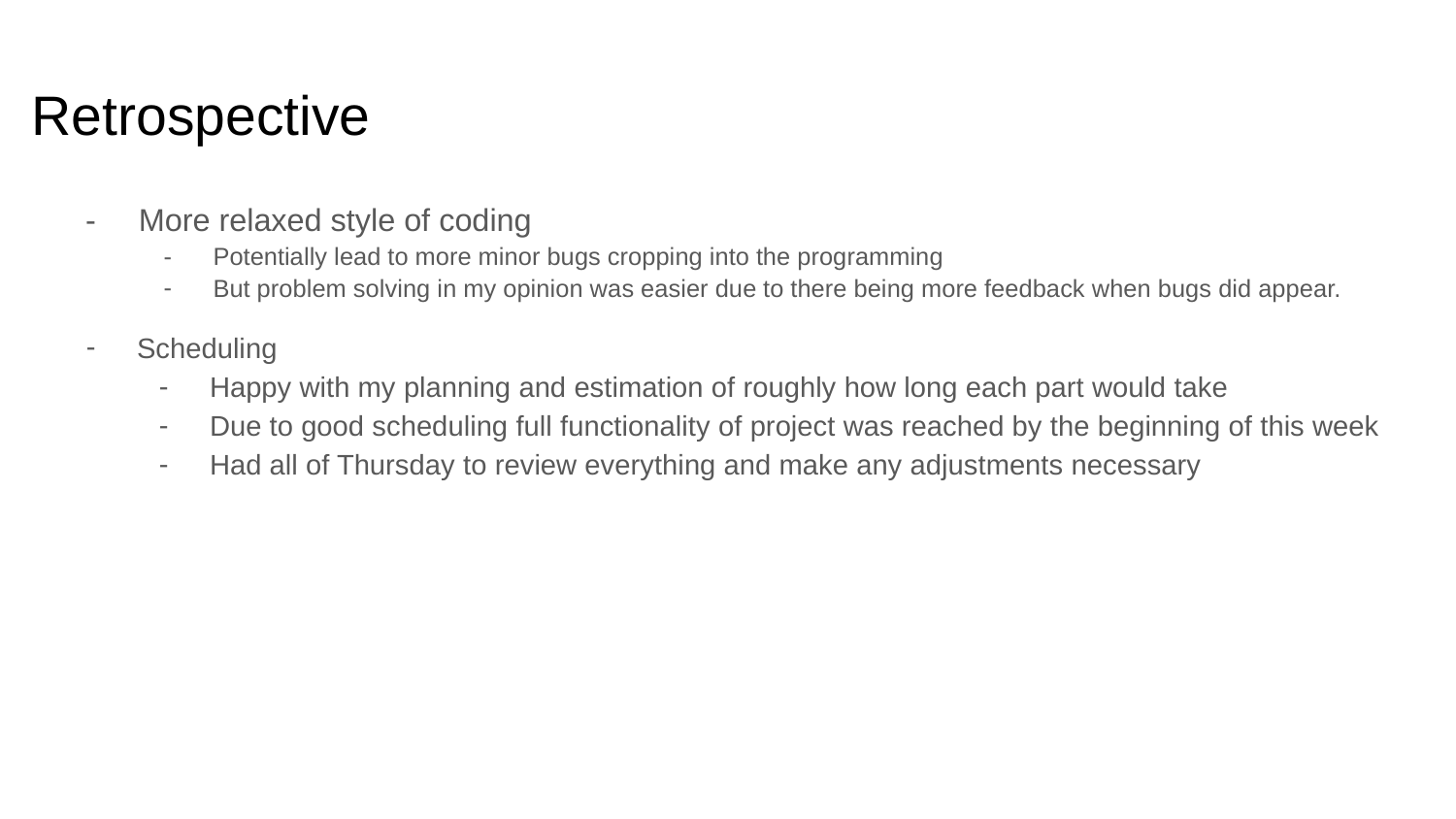

# Retrospective
More relaxed style of coding
Potentially lead to more minor bugs cropping into the programming
But problem solving in my opinion was easier due to there being more feedback when bugs did appear.

Scheduling
Happy with my planning and estimation of roughly how long each part would take
Due to good scheduling full functionality of project was reached by the beginning of this week
Had all of Thursday to review everything and make any adjustments necessary